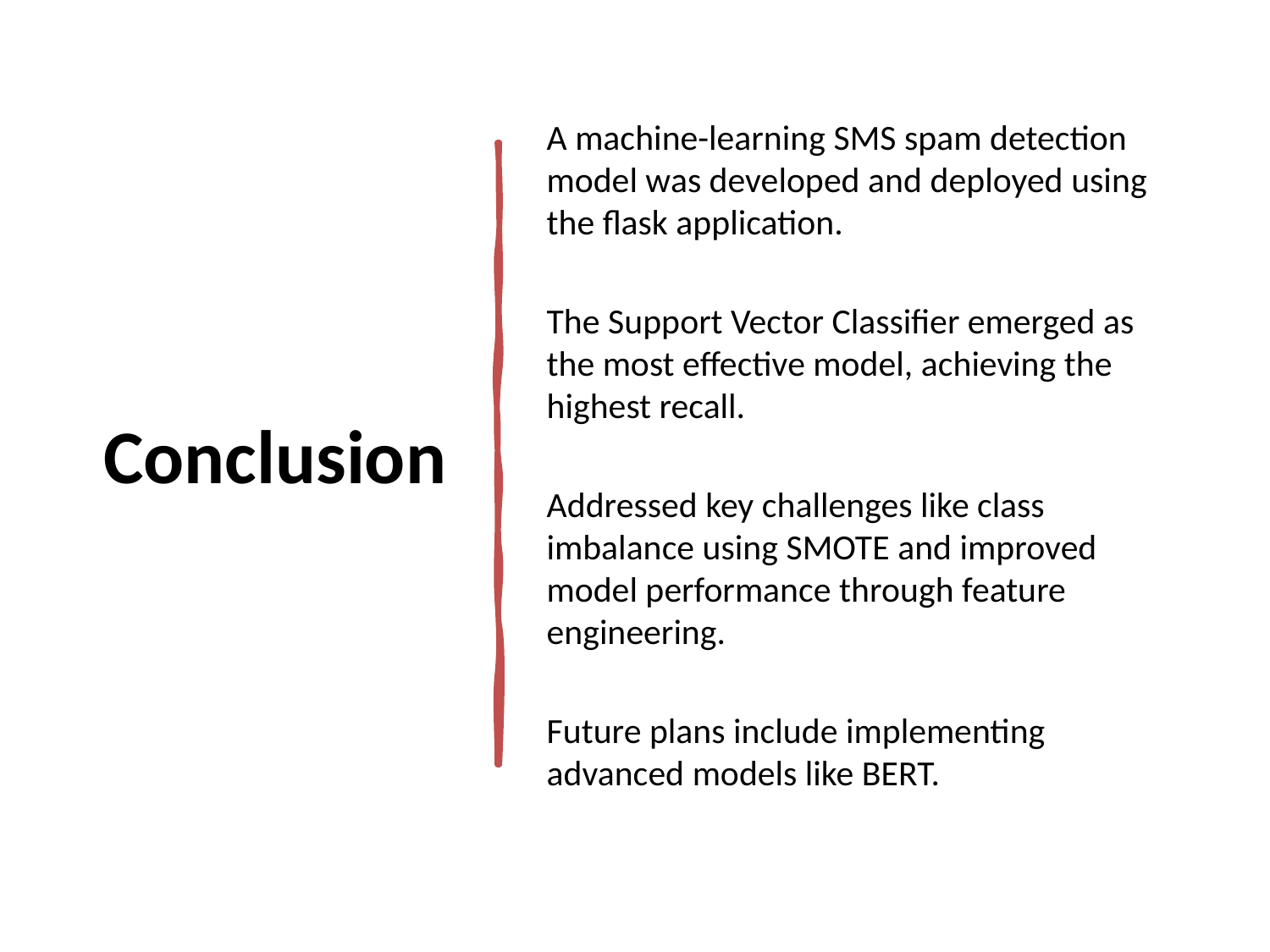

# Conclusion
A machine-learning SMS spam detection model was developed and deployed using the flask application.

The Support Vector Classifier emerged as the most effective model, achieving the highest recall.

Addressed key challenges like class imbalance using SMOTE and improved model performance through feature engineering.

Future plans include implementing advanced models like BERT.